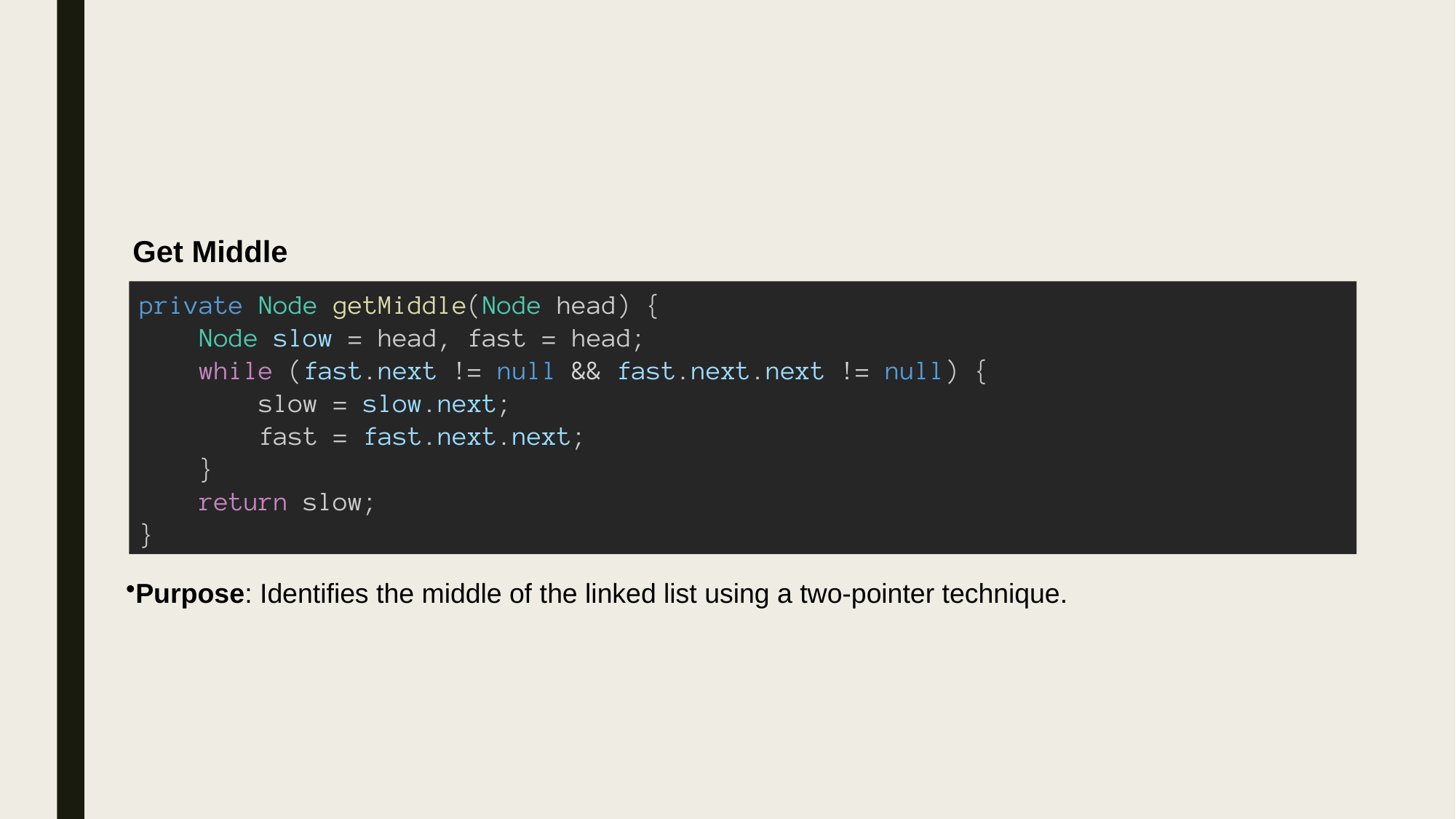

Get Middle
private Node getMiddle(Node head) {
    Node slow = head, fast = head;
    while (fast.next != null && fast.next.next != null) {
        slow = slow.next;
        fast = fast.next.next;
    }
    return slow;
}
Purpose: Identifies the middle of the linked list using a two-pointer technique.